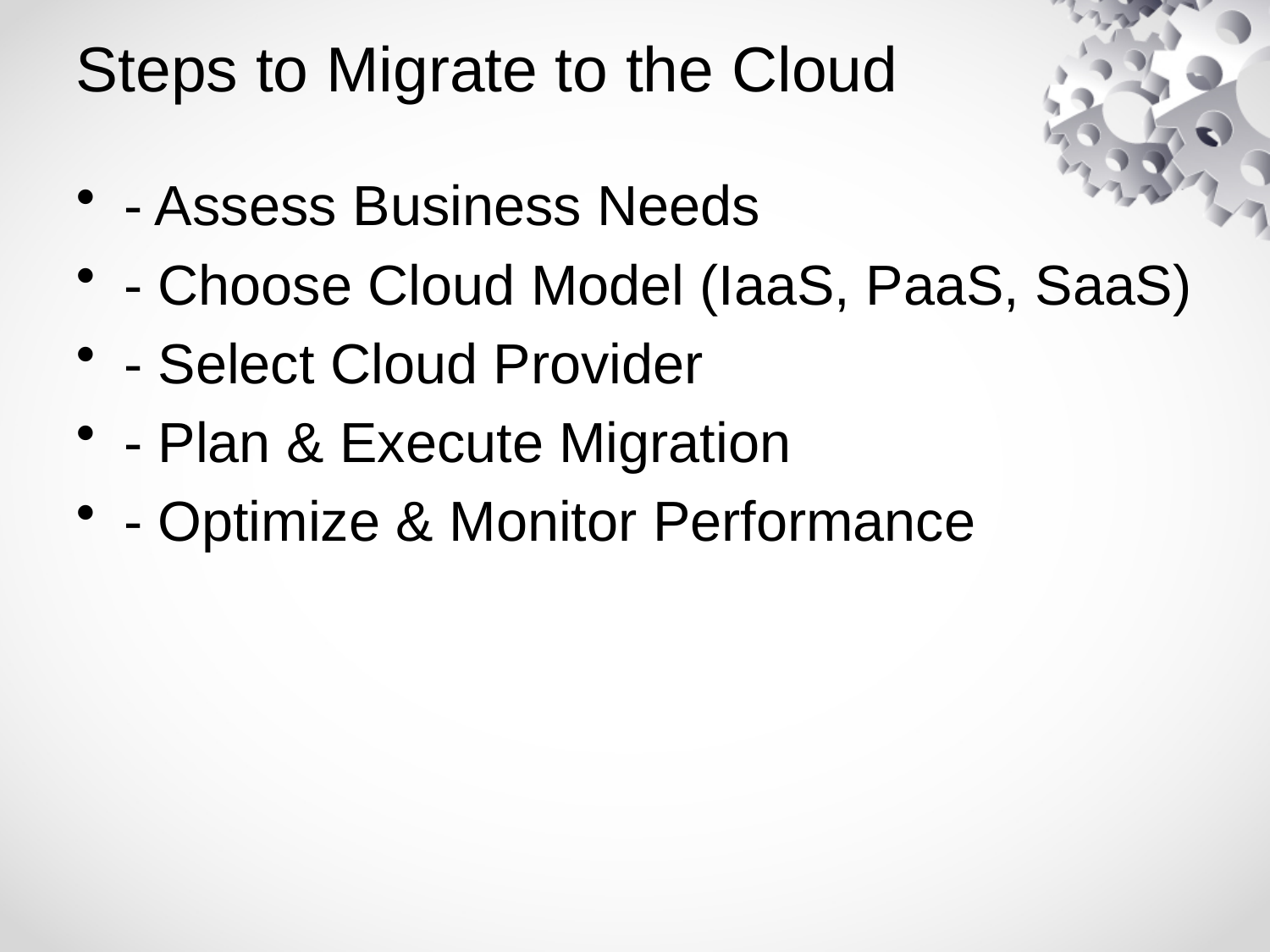

# Steps to Migrate to the Cloud
- Assess Business Needs
- Choose Cloud Model (IaaS, PaaS, SaaS)
- Select Cloud Provider
- Plan & Execute Migration
- Optimize & Monitor Performance